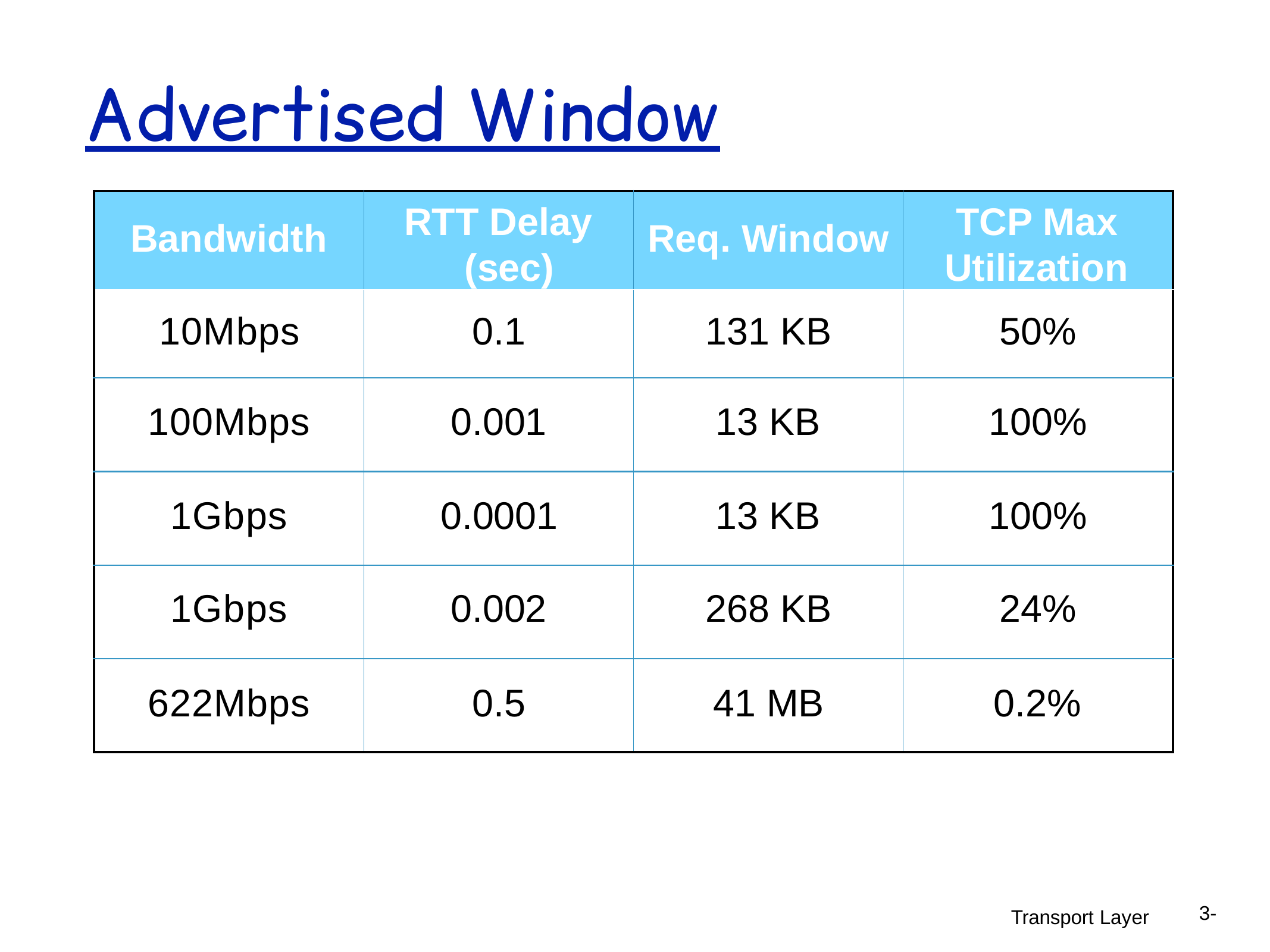

# Advertised Window

| Bandwidth | RTT Delay (sec) | Req. Window | TCP Max Utilization |
| --- | --- | --- | --- |
| 10Mbps | 0.1 | 131 KB | 50% |
| 100Mbps | 0.001 | 13 KB | 100% |
| 1Gbps | 0.0001 | 13 KB | 100% |
| 1Gbps | 0.002 | 268 KB | 24% |
| 622Mbps | 0.5 | 41 MB | 0.2% |
3-
Transport Layer